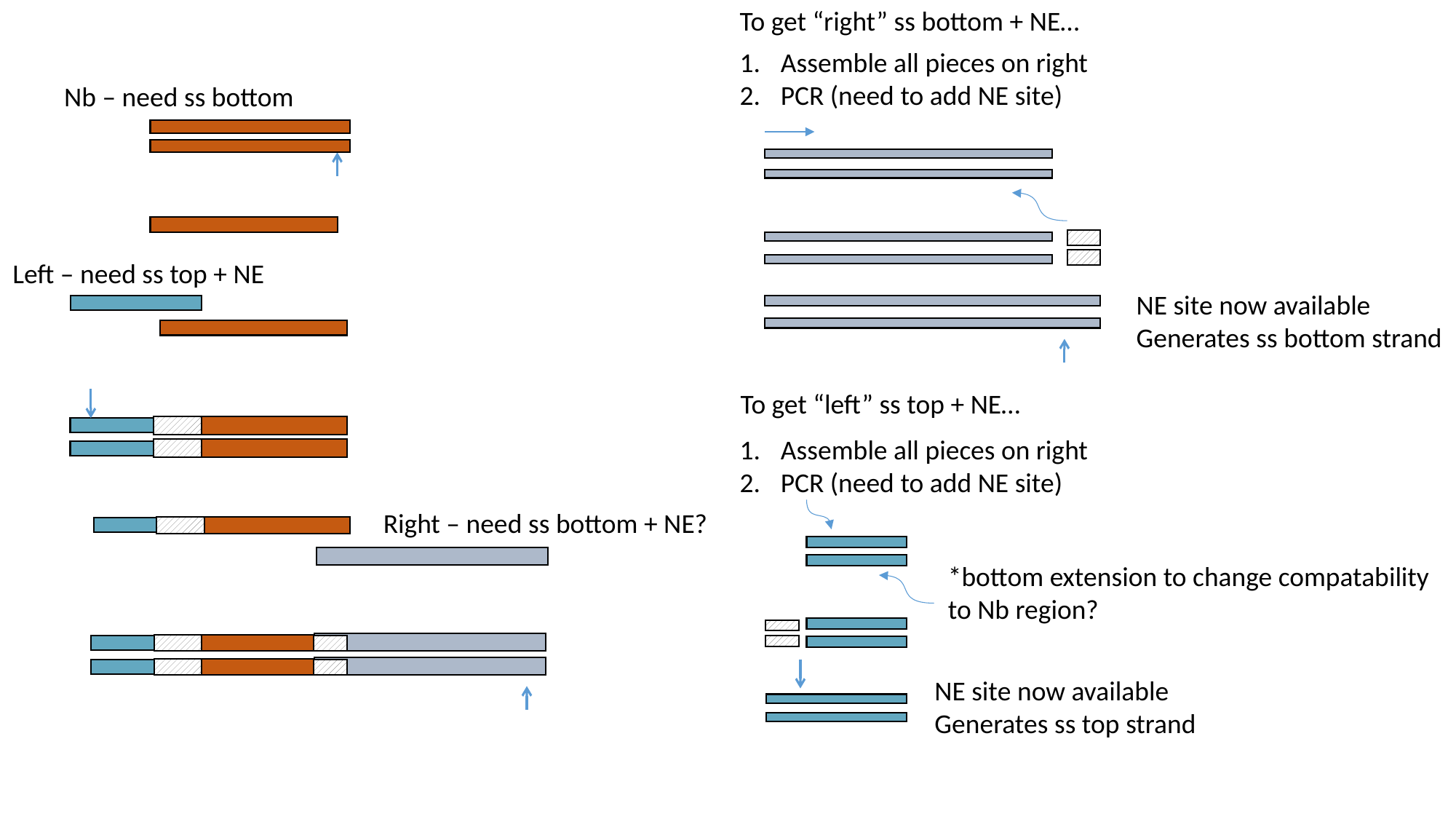

To get “right” ss bottom + NE…
Assemble all pieces on right
PCR (need to add NE site)
Nb – need ss bottom

Left – need ss top + NE
NE site now available
Generates ss bottom strand

To get “left” ss top + NE…

Assemble all pieces on right
PCR (need to add NE site)

Right – need ss bottom + NE?

*bottom extension to change compatability
to Nb region?

NE site now available
Generates ss top strand